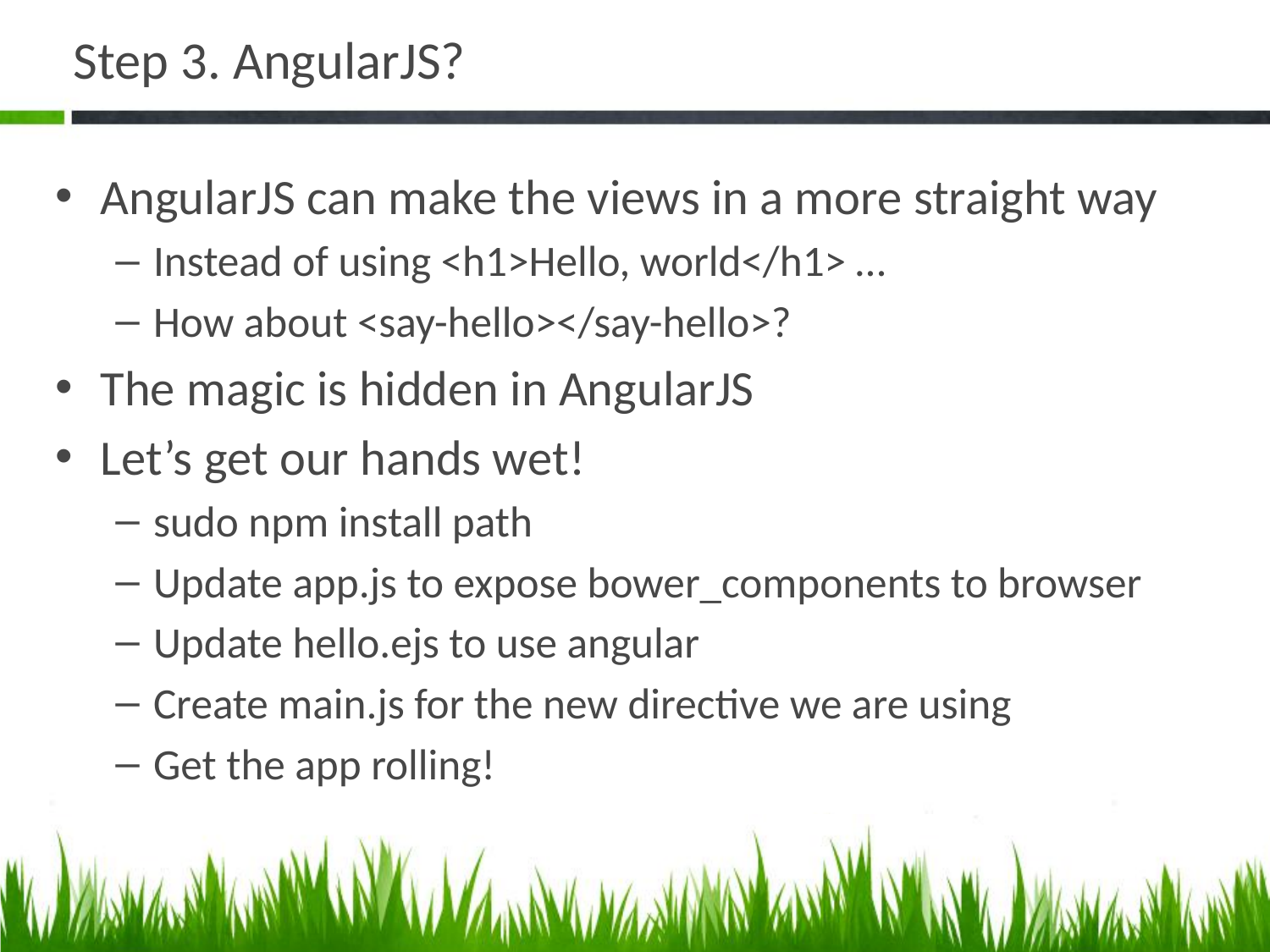

# Step 3. AngularJS?
AngularJS can make the views in a more straight way
Instead of using <h1>Hello, world</h1> …
How about <say-hello></say-hello>?
The magic is hidden in AngularJS
Let’s get our hands wet!
sudo npm install path
Update app.js to expose bower_components to browser
Update hello.ejs to use angular
Create main.js for the new directive we are using
Get the app rolling!